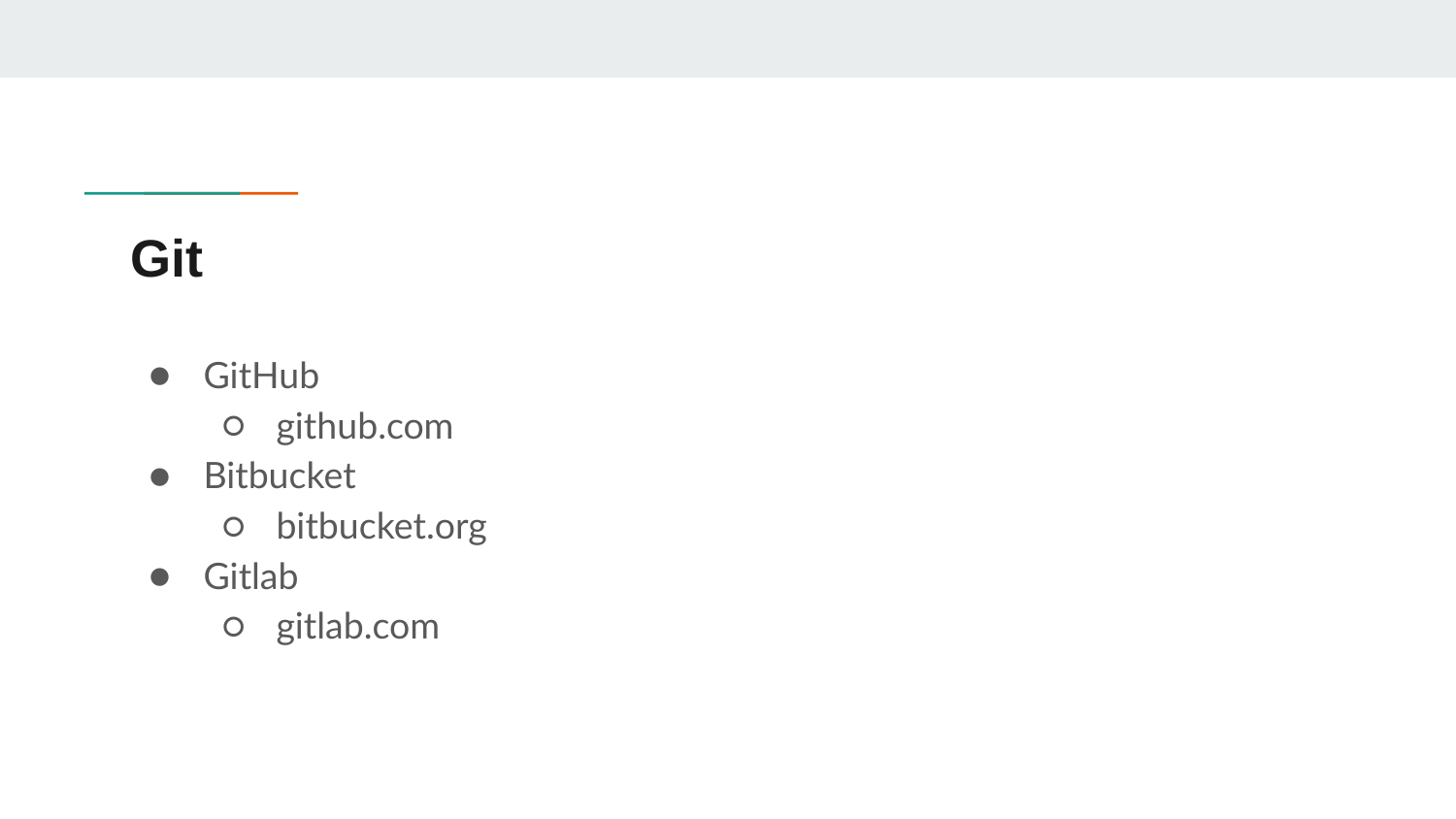

# Git
GitHub
github.com
Bitbucket
bitbucket.org
Gitlab
gitlab.com